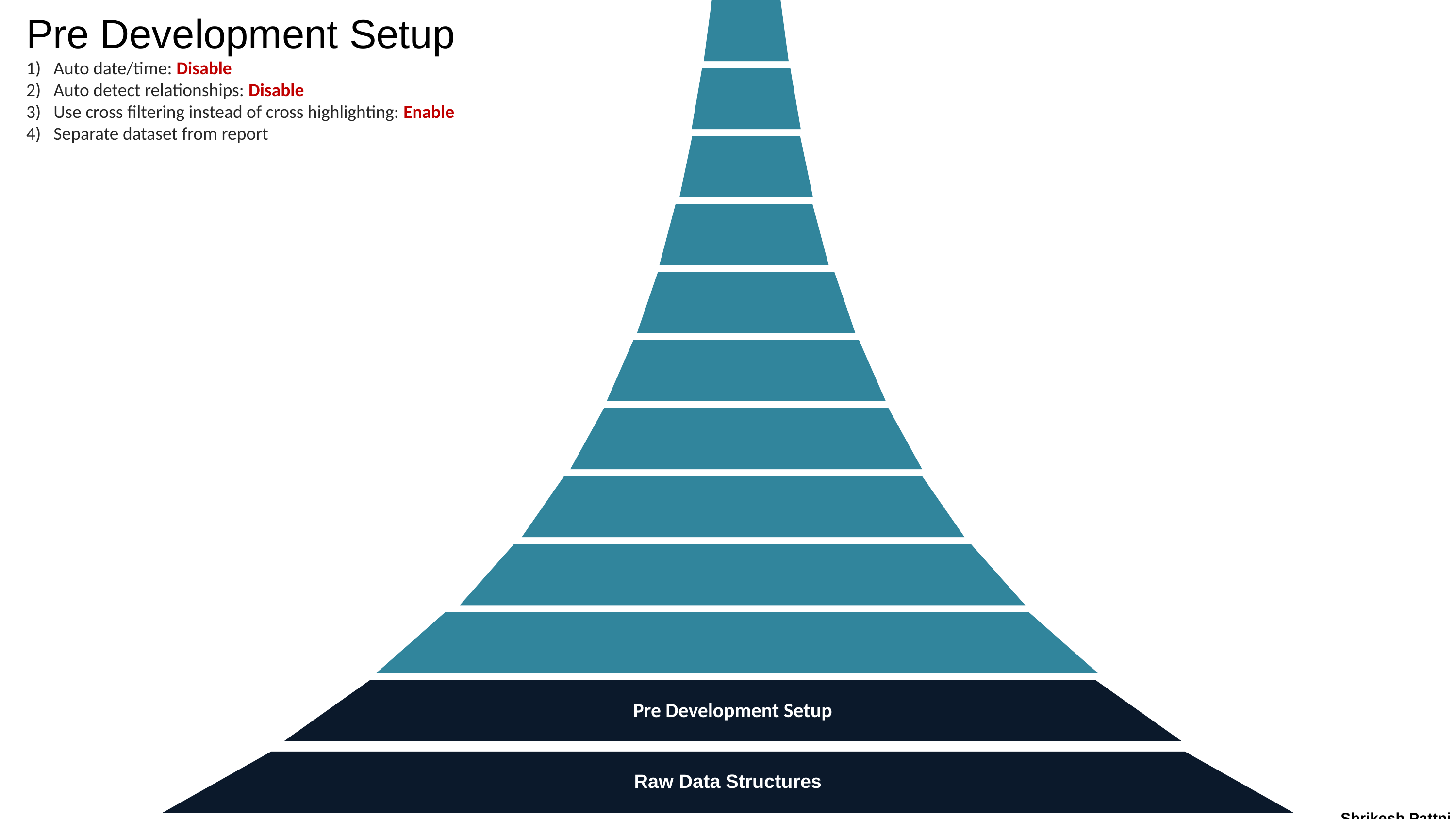

Pre Development Setup
Raw Data Structures
Pre Development Setup
Auto date/time: Disable
Auto detect relationships: Disable
Use cross filtering instead of cross highlighting: Enable
Separate dataset from report
Shrikesh Pattni